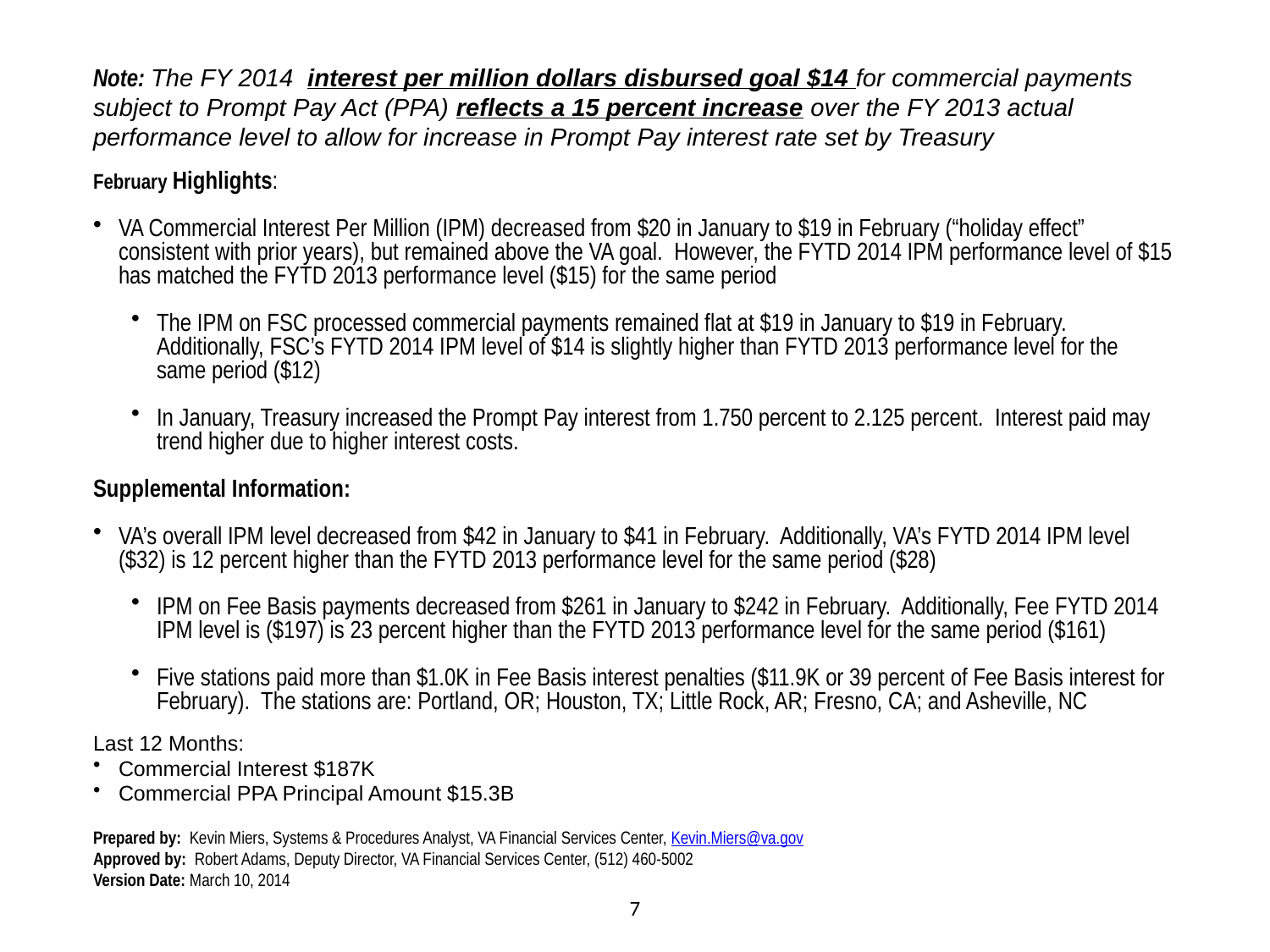

Note: The FY 2014  interest per million dollars disbursed goal $14 for commercial payments subject to Prompt Pay Act (PPA) reflects a 15 percent increase over the FY 2013 actual performance level to allow for increase in Prompt Pay interest rate set by Treasury

February Highlights:

VA Commercial Interest Per Million (IPM) decreased from $20 in January to $19 in February (“holiday effect” consistent with prior years), but remained above the VA goal.  However, the FYTD 2014 IPM performance level of $15 has matched the FYTD 2013 performance level ($15) for the same period

The IPM on FSC processed commercial payments remained flat at $19 in January to $19 in February. Additionally, FSC’s FYTD 2014 IPM level of $14 is slightly higher than FYTD 2013 performance level for the same period ($12)

In January, Treasury increased the Prompt Pay interest from 1.750 percent to 2.125 percent.  Interest paid may trend higher due to higher interest costs.

Supplemental Information:

VA’s overall IPM level decreased from $42 in January to $41 in February.  Additionally, VA’s FYTD 2014 IPM level ($32) is 12 percent higher than the FYTD 2013 performance level for the same period ($28)

IPM on Fee Basis payments decreased from $261 in January to $242 in February.  Additionally, Fee FYTD 2014 IPM level is ($197) is 23 percent higher than the FYTD 2013 performance level for the same period ($161)

Five stations paid more than $1.0K in Fee Basis interest penalties ($11.9K or 39 percent of Fee Basis interest for February).  The stations are: Portland, OR; Houston, TX; Little Rock, AR; Fresno, CA; and Asheville, NC

Last 12 Months:
Commercial Interest $187K
Commercial PPA Principal Amount $15.3B

Prepared by:  Kevin Miers, Systems & Procedures Analyst, VA Financial Services Center, Kevin.Miers@va.gov
Approved by:  Robert Adams, Deputy Director, VA Financial Services Center, (512) 460-5002
Version Date: March 10, 2014
7